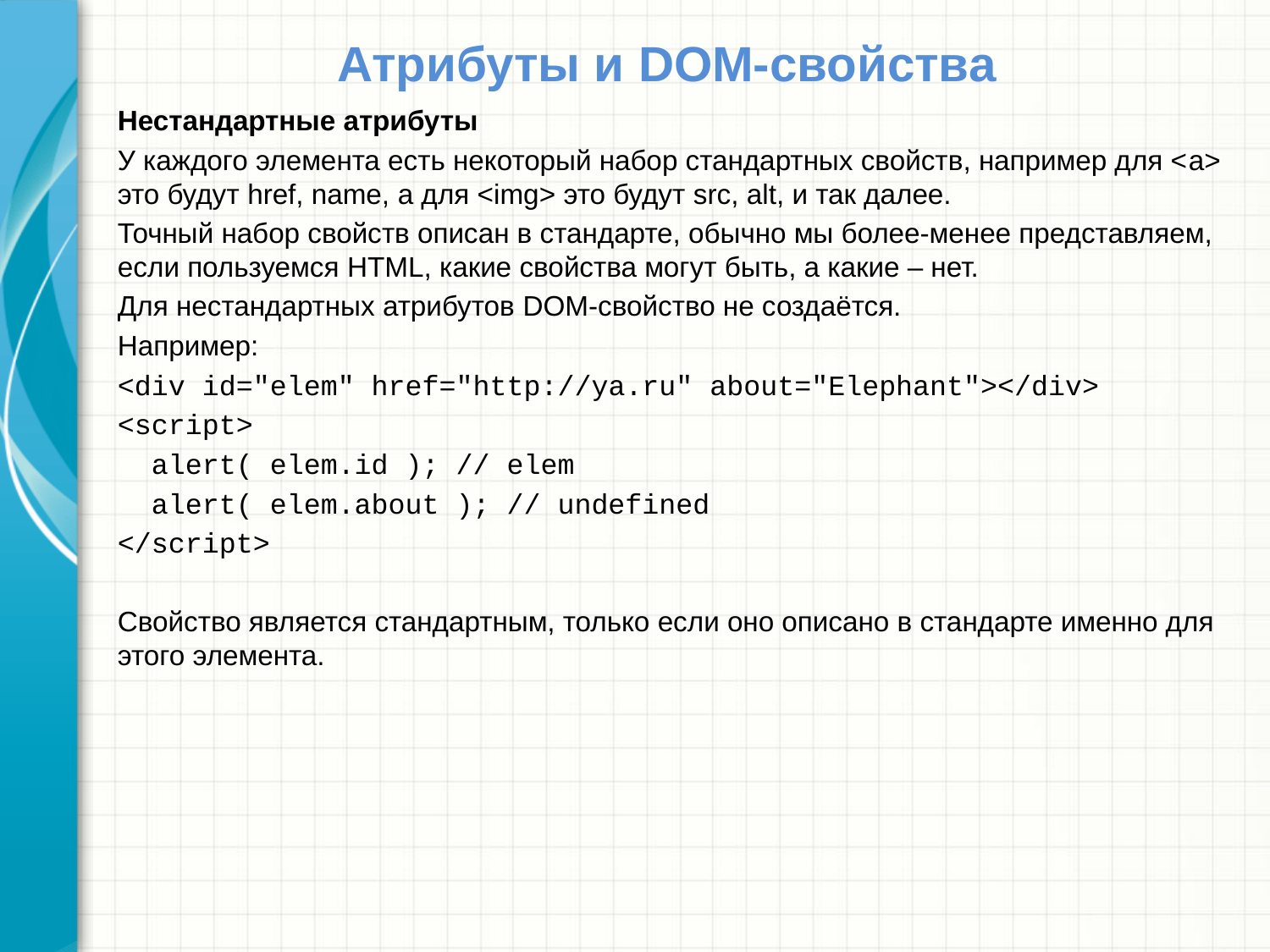

# Атрибуты и DOM-свойства
Нестандартные атрибуты
У каждого элемента есть некоторый набор стандартных свойств, например для <a> это будут href, name, а для <img> это будут src, alt, и так далее.
Точный набор свойств описан в стандарте, обычно мы более-менее представляем, если пользуемся HTML, какие свойства могут быть, а какие – нет.
Для нестандартных атрибутов DOM-свойство не создаётся.
Например:
<div id="elem" href="http://ya.ru" about="Elephant"></div>
<script>
  alert( elem.id ); // elem
  alert( elem.about ); // undefined
</script>

Свойство является стандартным, только если оно описано в стандарте именно для этого элемента.